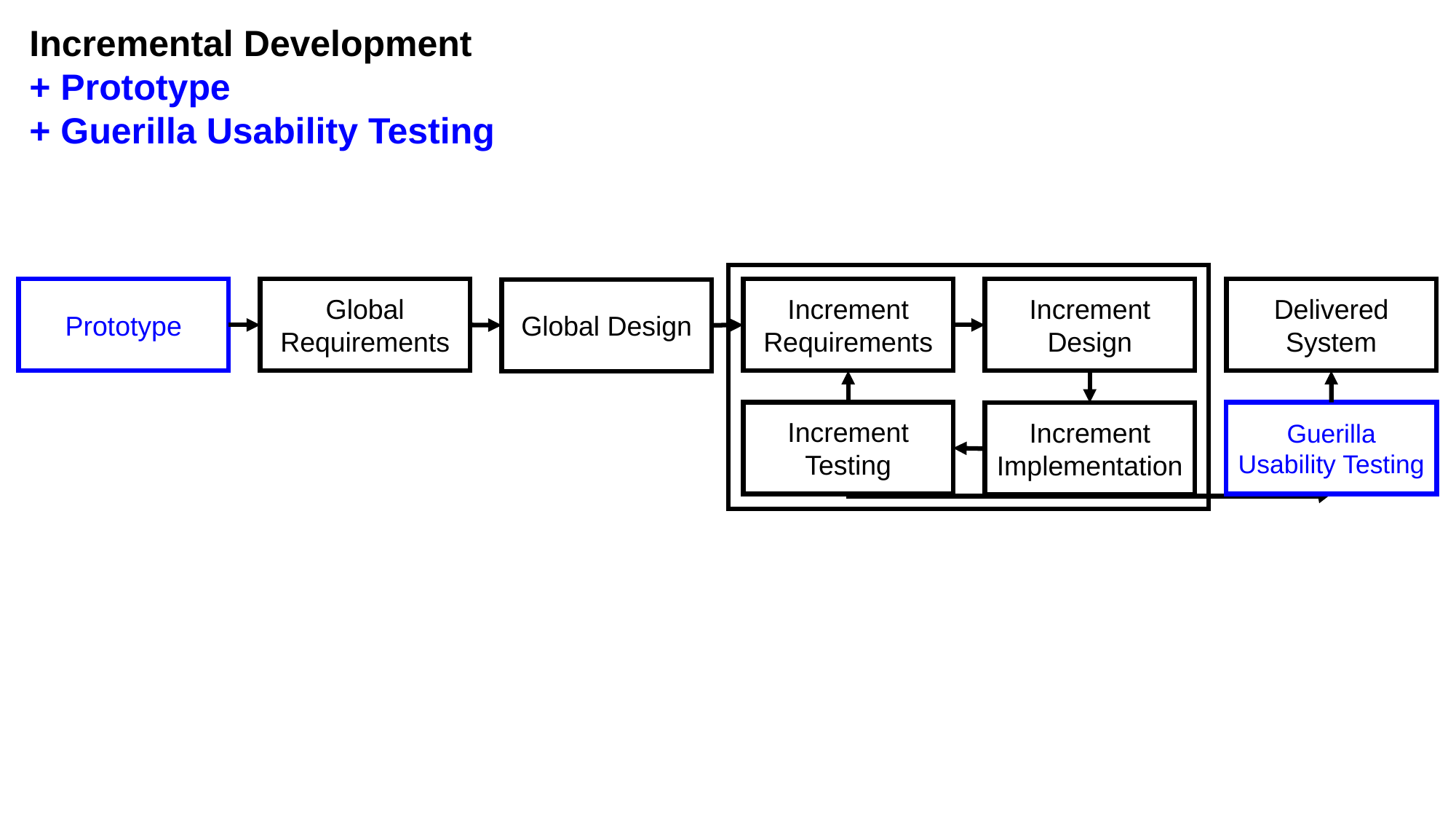

Incremental Development
+ Prototype
+ Guerilla Usability Testing

Increment Design
Delivered System
Prototype
Global Requirements
Increment Requirements
Global Design
Increment Testing
Guerilla Usability Testing
Increment Implementation